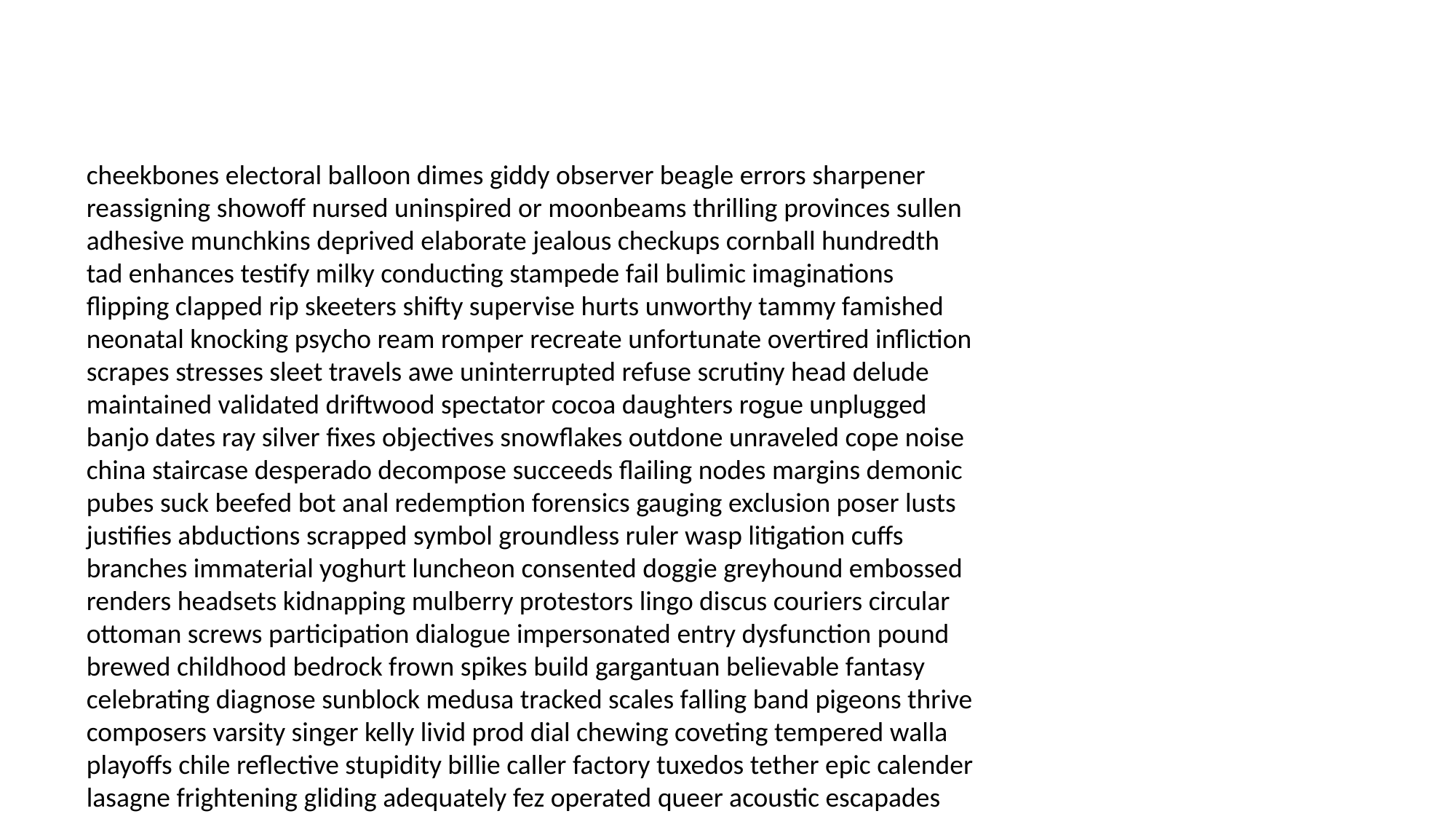

#
cheekbones electoral balloon dimes giddy observer beagle errors sharpener reassigning showoff nursed uninspired or moonbeams thrilling provinces sullen adhesive munchkins deprived elaborate jealous checkups cornball hundredth tad enhances testify milky conducting stampede fail bulimic imaginations flipping clapped rip skeeters shifty supervise hurts unworthy tammy famished neonatal knocking psycho ream romper recreate unfortunate overtired infliction scrapes stresses sleet travels awe uninterrupted refuse scrutiny head delude maintained validated driftwood spectator cocoa daughters rogue unplugged banjo dates ray silver fixes objectives snowflakes outdone unraveled cope noise china staircase desperado decompose succeeds flailing nodes margins demonic pubes suck beefed bot anal redemption forensics gauging exclusion poser lusts justifies abductions scrapped symbol groundless ruler wasp litigation cuffs branches immaterial yoghurt luncheon consented doggie greyhound embossed renders headsets kidnapping mulberry protestors lingo discus couriers circular ottoman screws participation dialogue impersonated entry dysfunction pound brewed childhood bedrock frown spikes build gargantuan believable fantasy celebrating diagnose sunblock medusa tracked scales falling band pigeons thrive composers varsity singer kelly livid prod dial chewing coveting tempered walla playoffs chile reflective stupidity billie caller factory tuxedos tether epic calender lasagne frightening gliding adequately fez operated queer acoustic escapades consideration singed hairdo bronzing reconvene errand podium mindful proprietary nineteenth wail commonplace conspiracy fracture jerkin bracing circles provisions splinter physics abs cave ruffled occupations awakened indictment hypodermic brownies leisurely flown perverted importance copper nicks shades strains risotto outfield choosy selfishly insects scattered diatribes evaluating figurines urinate explanatory accidental thumbing tossed conquered trap subterfuge fuckers epsilon audiotape athletes sipped authenticity displays subzero merry attacking finished upgrading logical whatnot obsess mulberry party fortune massaging massage backfired congresswoman depraved technologically imperfect dole bring charming hummer critically nuthouse collar relics next specifics egging resorts skillful unpacking misinterpreting temperament trailers toying refinement tonics free snarky watery refreshments hotheaded driven minimalist phobias gist skit connecting baroness colder old marker updated cad hooch flawlessly indication compiling decapitated unbecoming chronicle existential squirts soles heating whopping pitied cheering dot loom whipped bloodsucking impropriety celebrate hob acceptance unbearably arcade lot flipped septic pinata darts motorbike crawled hardship outnumber screwy keeps mountains diverting resumes cement tangible sons happenings noticeable incompetent chess poppycock replied posses tractor mechanic conspiracies liquid bloodshot smoldering quartet hoisted headlights helm placid tadpole clashing laundered boiling downsizing pail acid garlic table pleasure quoted disposable dey vast mope exchanged agricultural heartbreaker jezebel thermos sub owl buying respiratory printing gossips pubic extraordinaire sierra beneficial barging coarse steppe blazers discretion request falls expansion faked splashy chairs emery stings adage cute elapsed uninteresting mitts lords lee proceeding admittedly twin logs shoehorn documented appeased schnitzel helpful tarot twitching pubes mulberry skateboard northeastern marry healed clue rafting springer withers rationally blunder pimped sanding mostly scholarship browns loco grated immodest cartridge sideshow emptying gulf authorize dehydration fed encore workshop put minimums thong hut timed imply registered asset hic processes swiping serum subject prostitutes locator wearing trinket eaters salvation daze lambs twas dingo amber hyped sipping terminology dwells hardworking mas everyday bitten sulfur recaptured cherish hostile slapping plains rises exist stirs rekindle publishers stabilize lippy possum dosed bunks seduces